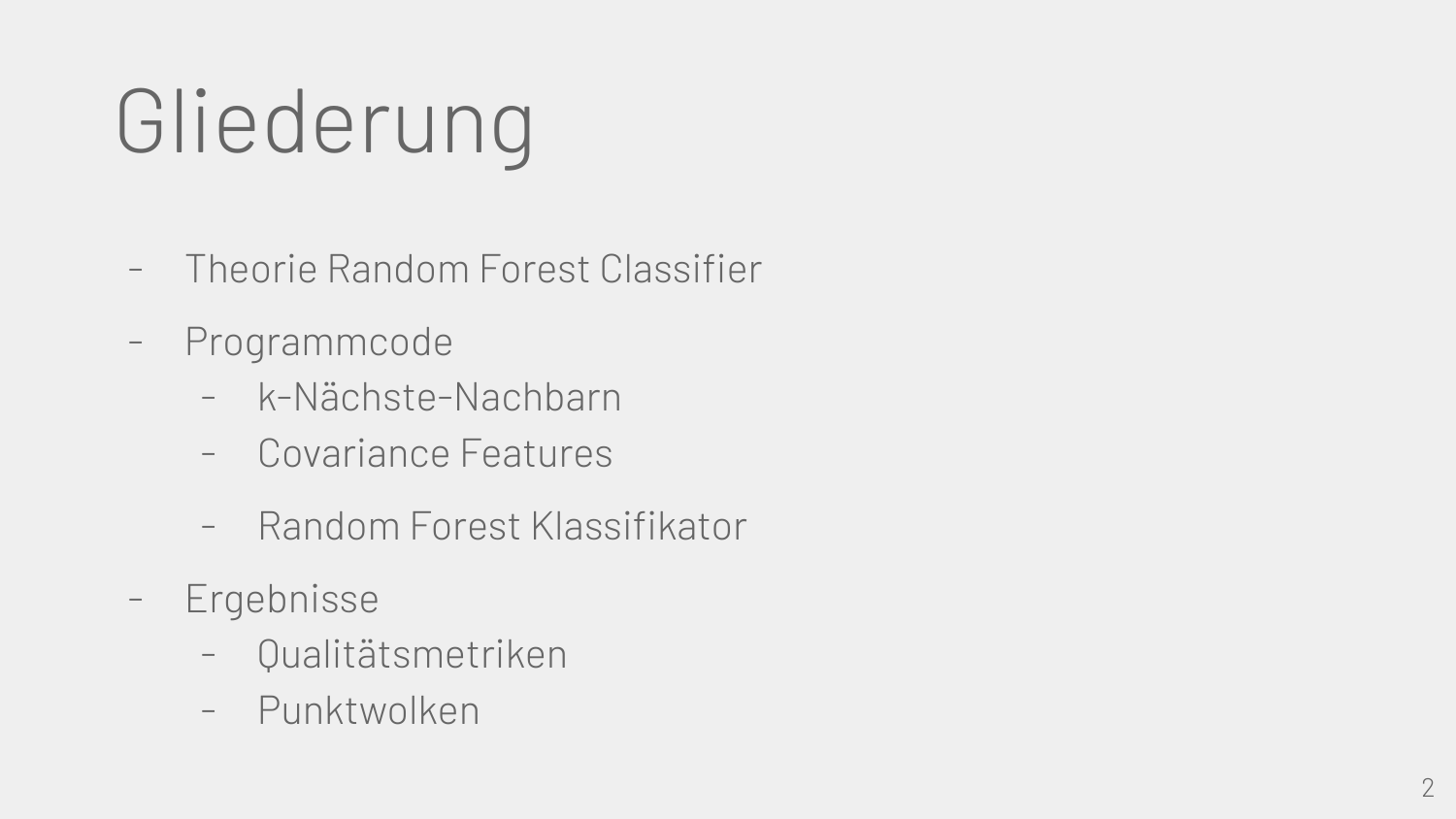

# Gliederung
Theorie Random Forest Classifier
Programmcode
k-Nächste-Nachbarn
Covariance Features
Random Forest Klassifikator
Ergebnisse
Qualitätsmetriken
Punktwolken

2
2